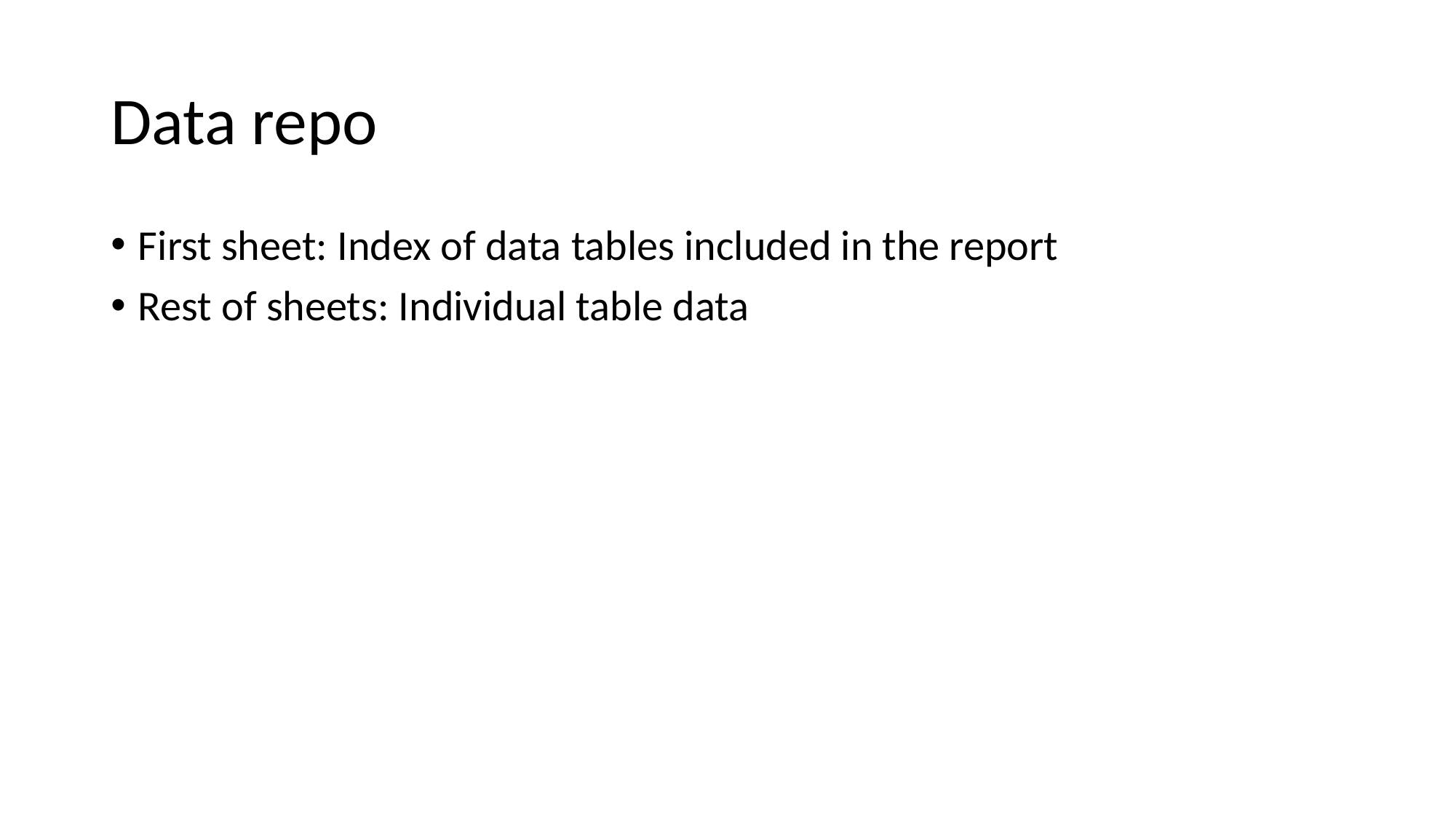

# Data repo
First sheet: Index of data tables included in the report
Rest of sheets: Individual table data